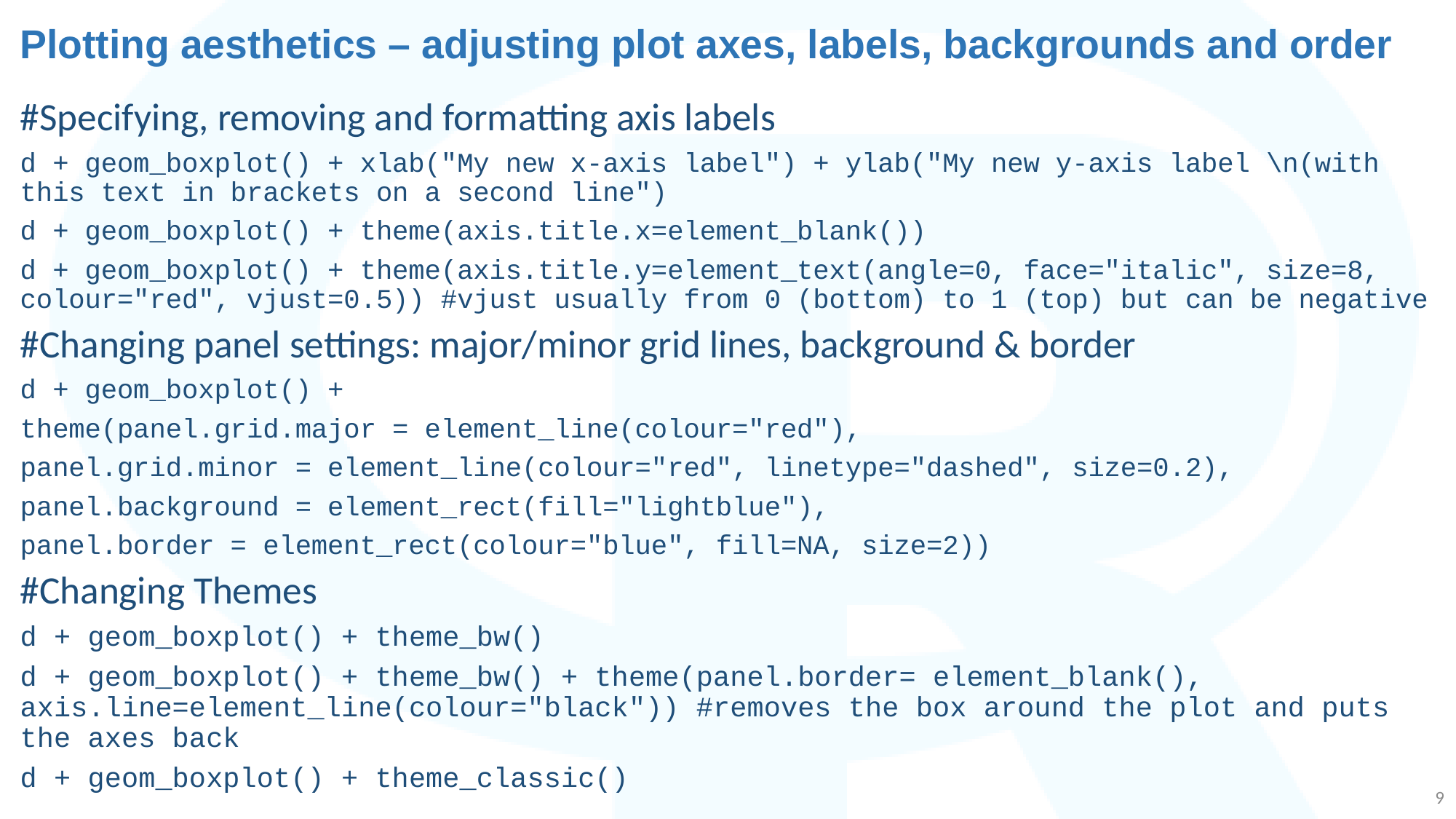

# Plotting aesthetics – adjusting plot axes, labels, backgrounds and order
#Specifying, removing and formatting axis labels
d + geom_boxplot() + xlab("My new x-axis label") + ylab("My new y-axis label \n(with this text in brackets on a second line")
d + geom_boxplot() + theme(axis.title.x=element_blank())
d + geom_boxplot() + theme(axis.title.y=element_text(angle=0, face="italic", size=8, colour="red", vjust=0.5)) #vjust usually from 0 (bottom) to 1 (top) but can be negative
#Changing panel settings: major/minor grid lines, background & border
d + geom_boxplot() +
theme(panel.grid.major = element_line(colour="red"),
panel.grid.minor = element_line(colour="red", linetype="dashed", size=0.2),
panel.background = element_rect(fill="lightblue"),
panel.border = element_rect(colour="blue", fill=NA, size=2))
#Changing Themes
d + geom_boxplot() + theme_bw()
d + geom_boxplot() + theme_bw() + theme(panel.border= element_blank(), axis.line=element_line(colour="black")) #removes the box around the plot and puts the axes back
d + geom_boxplot() + theme_classic()
9